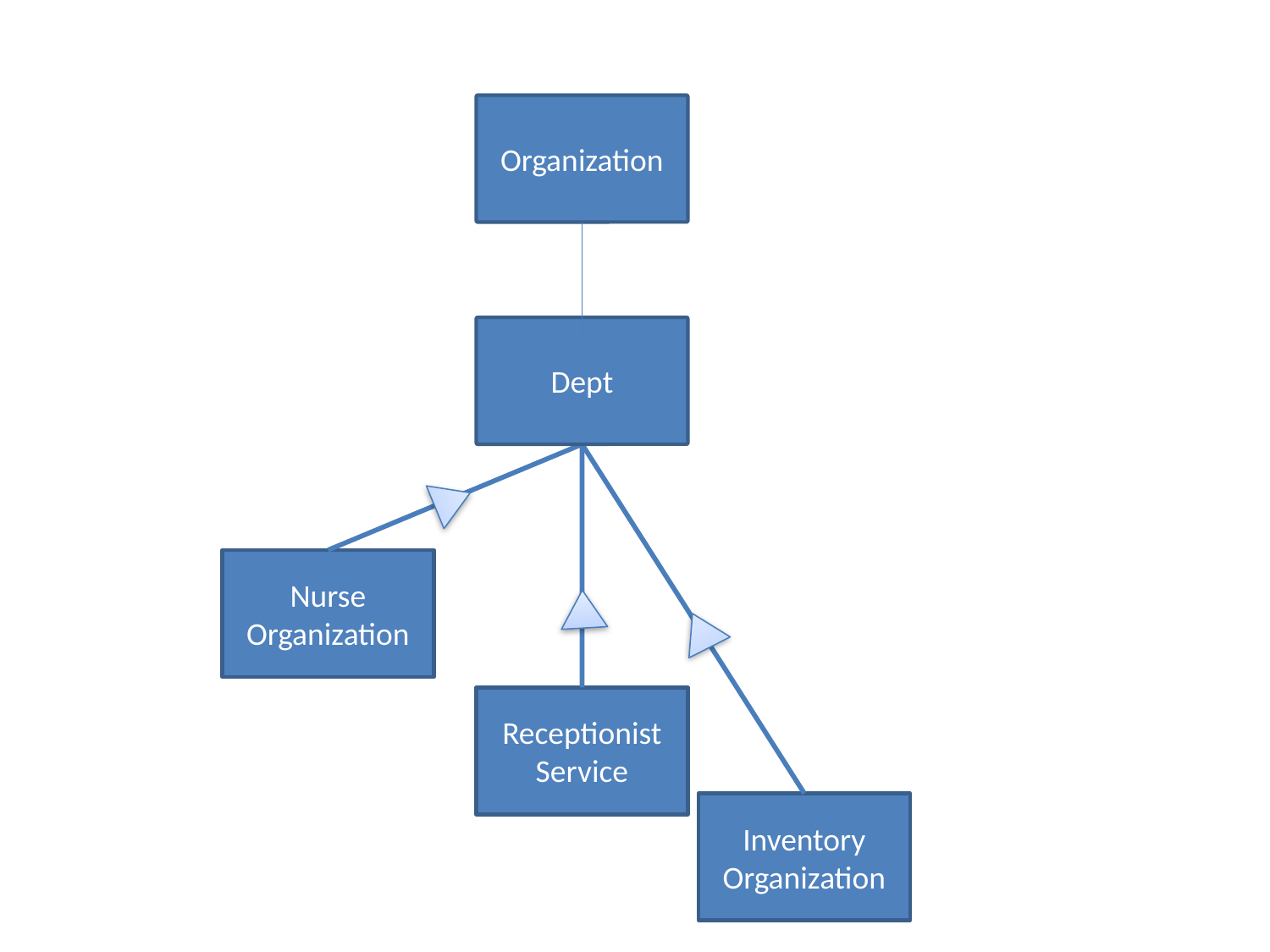

#
Organization
Dept

Nurse Organization

Receptionist Service
Inventory Organization